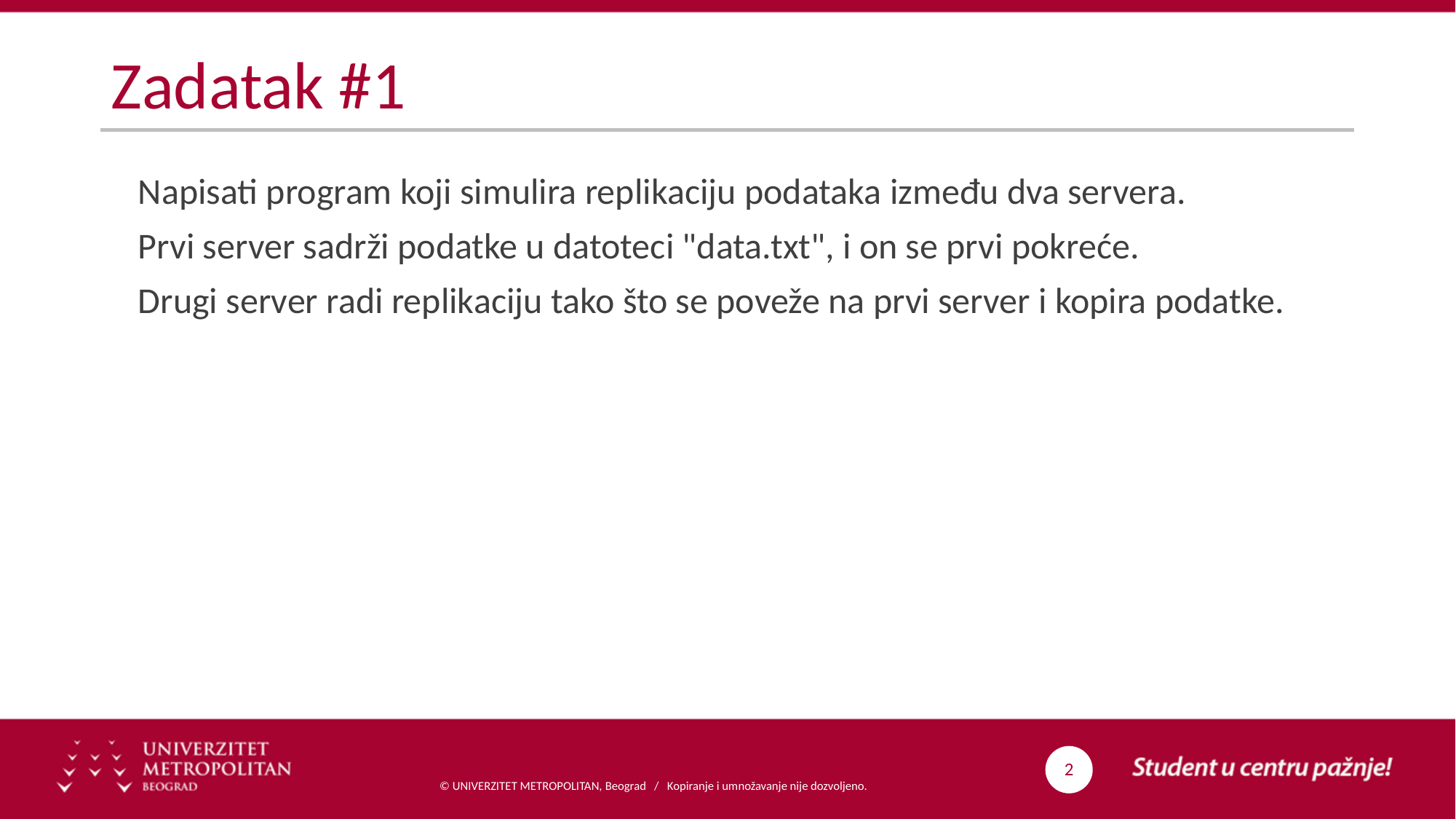

# Zadatak #1
Napisati program koji simulira replikaciju podataka između dva servera.
Prvi server sadrži podatke u datoteci "data.txt", i on se prvi pokreće.
Drugi server radi replikaciju tako što se poveže na prvi server i kopira podatke.